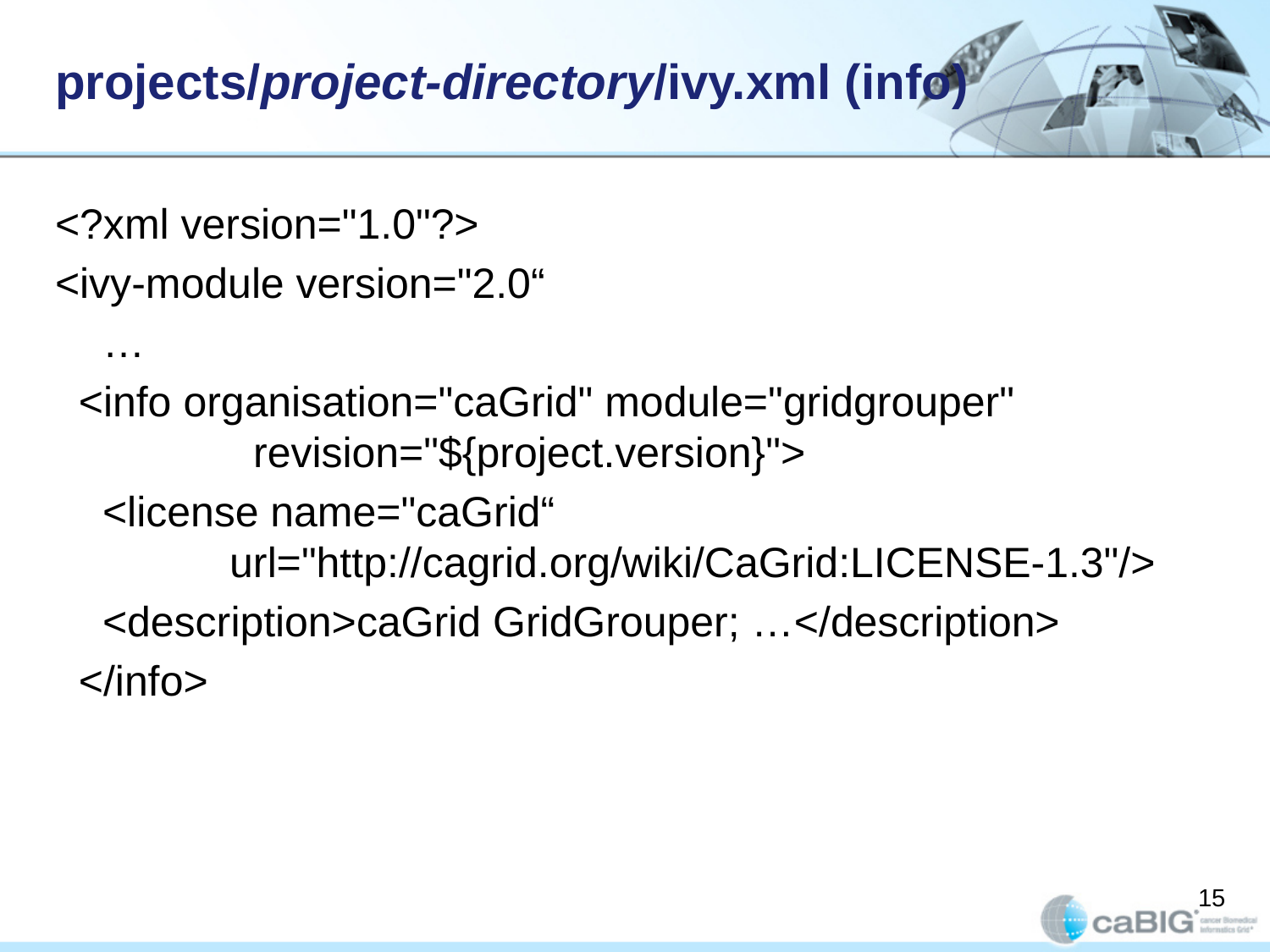

# projects/project-directory/ivy.xml (info)
<?xml version="1.0"?>
<ivy-module version="2.0“
	…
  <info organisation="caGrid" module="gridgrouper"
	  revision="${project.version}">
    <license name="caGrid“
   	url="http://cagrid.org/wiki/CaGrid:LICENSE-1.3"/>
    <description>caGrid GridGrouper; …</description>
  </info>

15